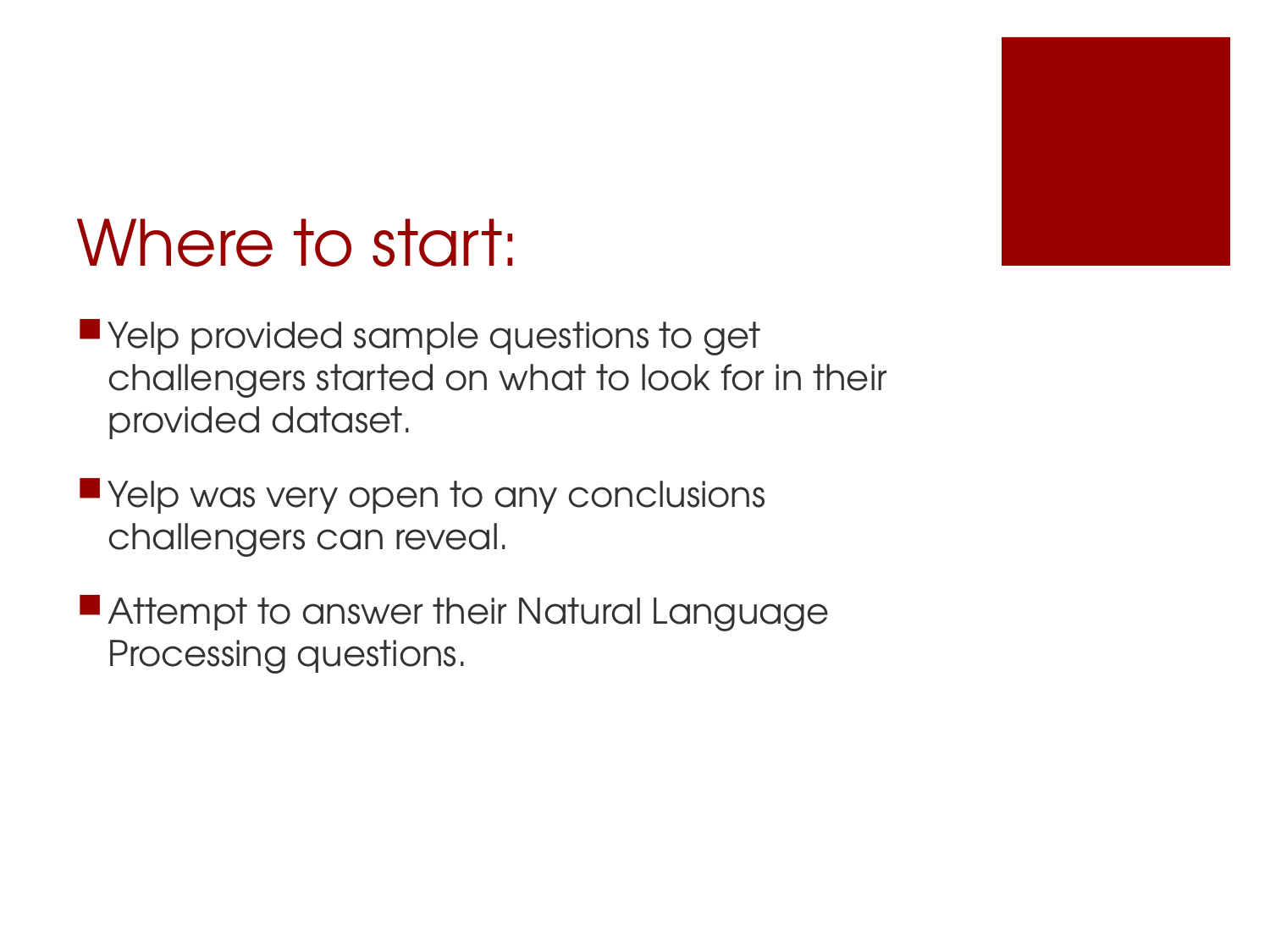

# Where to start:
Yelp provided sample questions to get challengers started on what to look for in their provided dataset.
Yelp was very open to any conclusions challengers can reveal.
Attempt to answer their Natural Language Processing questions.